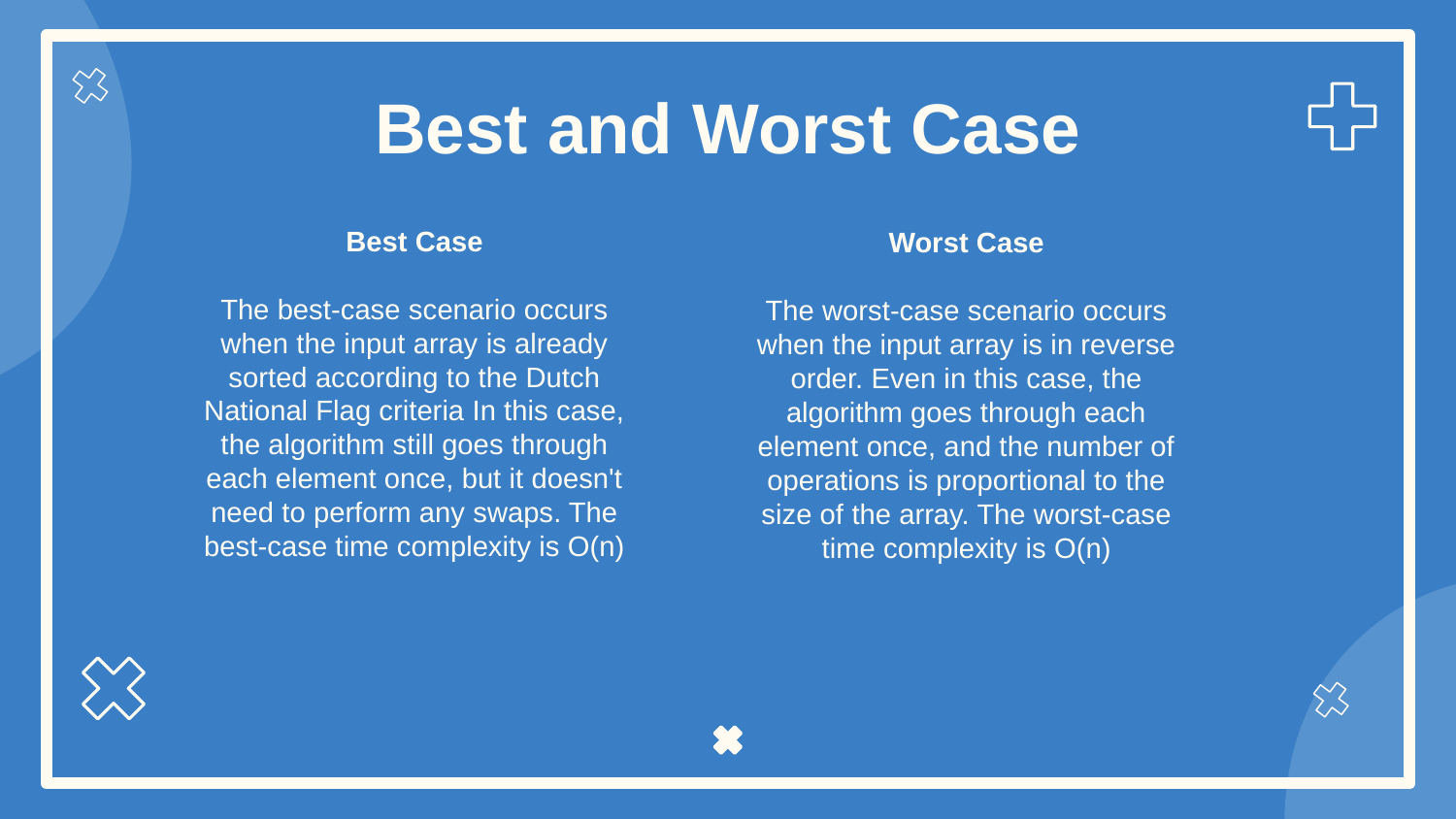

# Best and Worst Case
Best Case
The best-case scenario occurs when the input array is already sorted according to the Dutch National Flag criteria In this case, the algorithm still goes through each element once, but it doesn't need to perform any swaps. The best-case time complexity is O(n)
Worst Case
The worst-case scenario occurs when the input array is in reverse order. Even in this case, the algorithm goes through each element once, and the number of operations is proportional to the size of the array. The worst-case time complexity is O(n)